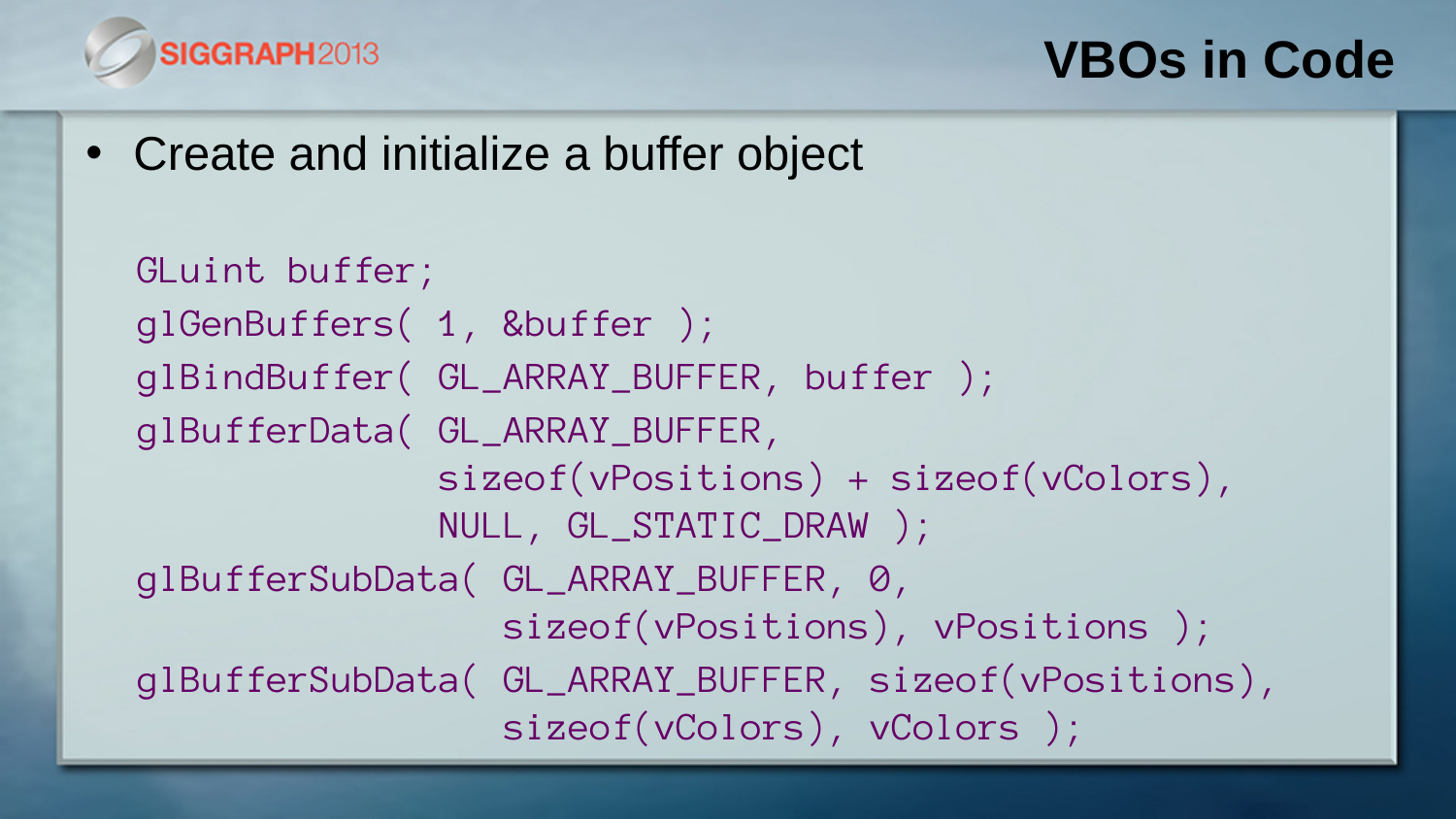

# VBOs in Code
Create and initialize a buffer object
GLuint buffer;
glGenBuffers( 1, &buffer );
glBindBuffer( GL_ARRAY_BUFFER, buffer );
glBufferData( GL_ARRAY_BUFFER,
              sizeof(vPositions) + sizeof(vColors),
              NULL, GL_STATIC_DRAW );
glBufferSubData( GL_ARRAY_BUFFER, 0,
                 sizeof(vPositions), vPositions );
glBufferSubData( GL_ARRAY_BUFFER, sizeof(vPositions),
                 sizeof(vColors), vColors );